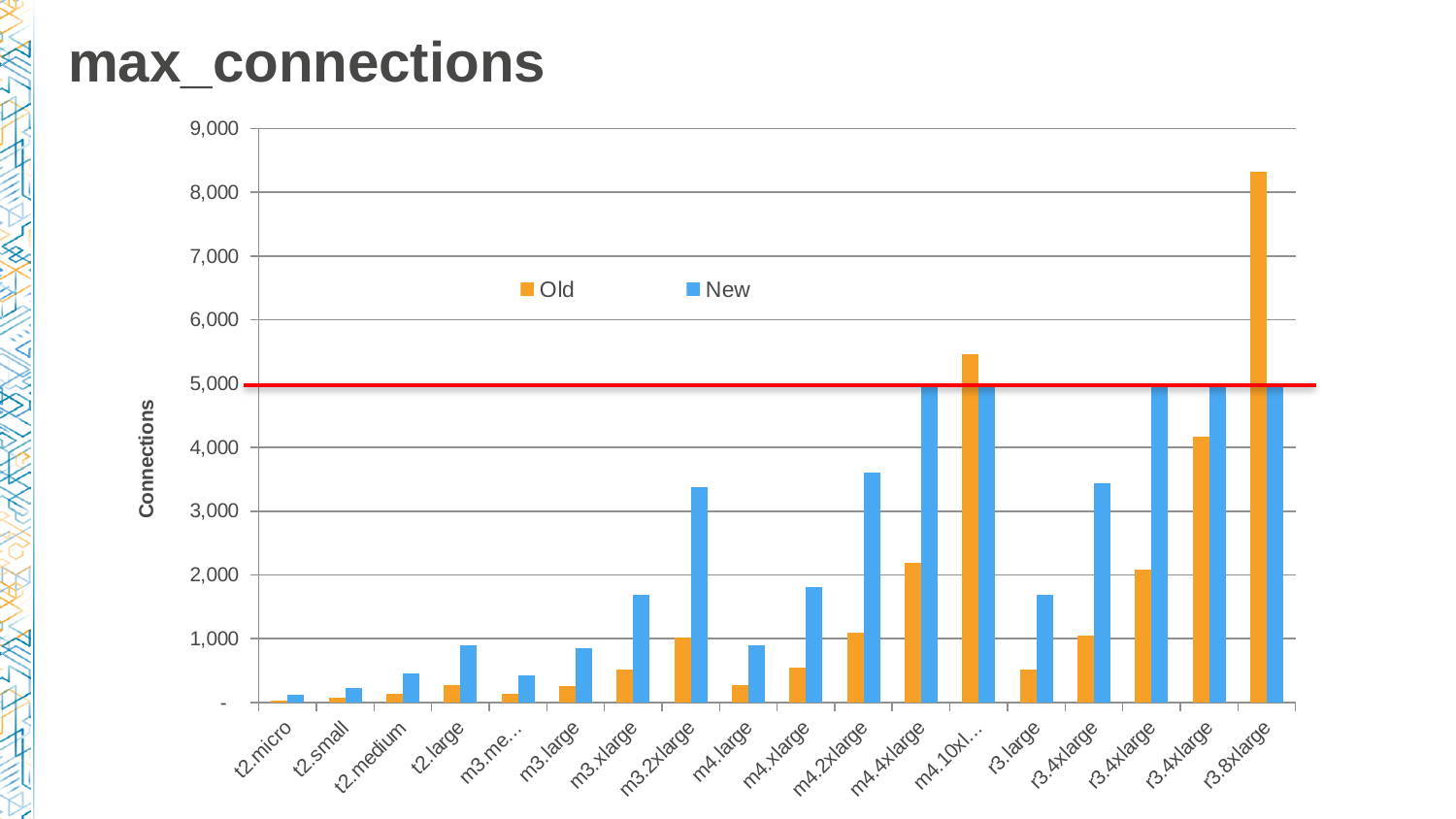

# max_connections

### Chart

| Category | Old | New |
|---|---|---|
| t2.micro | 34.13333333333333 | 112.6532015470563 |
| t2.small | 68.26666666666667 | 225.3064030941126 |
| t2.medium | 136.53333333333333 | 450.6128061882252 |
| t2.large | 273.06666666666666 | 901.2256123764504 |
| m3.medium | 128.0 | 422.4495058014611 |
| m3.large | 256.0 | 844.8990116029222 |
| m3.xlarge | 512.0 | 1689.7980232058444 |
| m3.2xlarge | 1024.0 | 3379.596046411689 |
| m4.large | 273.06666666666666 | 901.2256123764504 |
| m4.xlarge | 546.1333333333333 | 1802.4512247529008 |
| m4.2xlarge | 1092.2666666666667 | 3604.9024495058015 |
| m4.4xlarge | 2184.5333333333333 | 5000.0 |
| m4.10xlarge | 5461.333333333333 | 5000.0 |
| r3.large | 512.0 | 1689.7980232058444 |
| r3.4xlarge | 1041.0666666666666 | 3435.922647185217 |
| r3.4xlarge | 2082.133333333333 | 5000.0 |
| r3.4xlarge | 4164.266666666666 | 5000.0 |
| r3.8xlarge | 8328.533333333333 | 5000.0 |